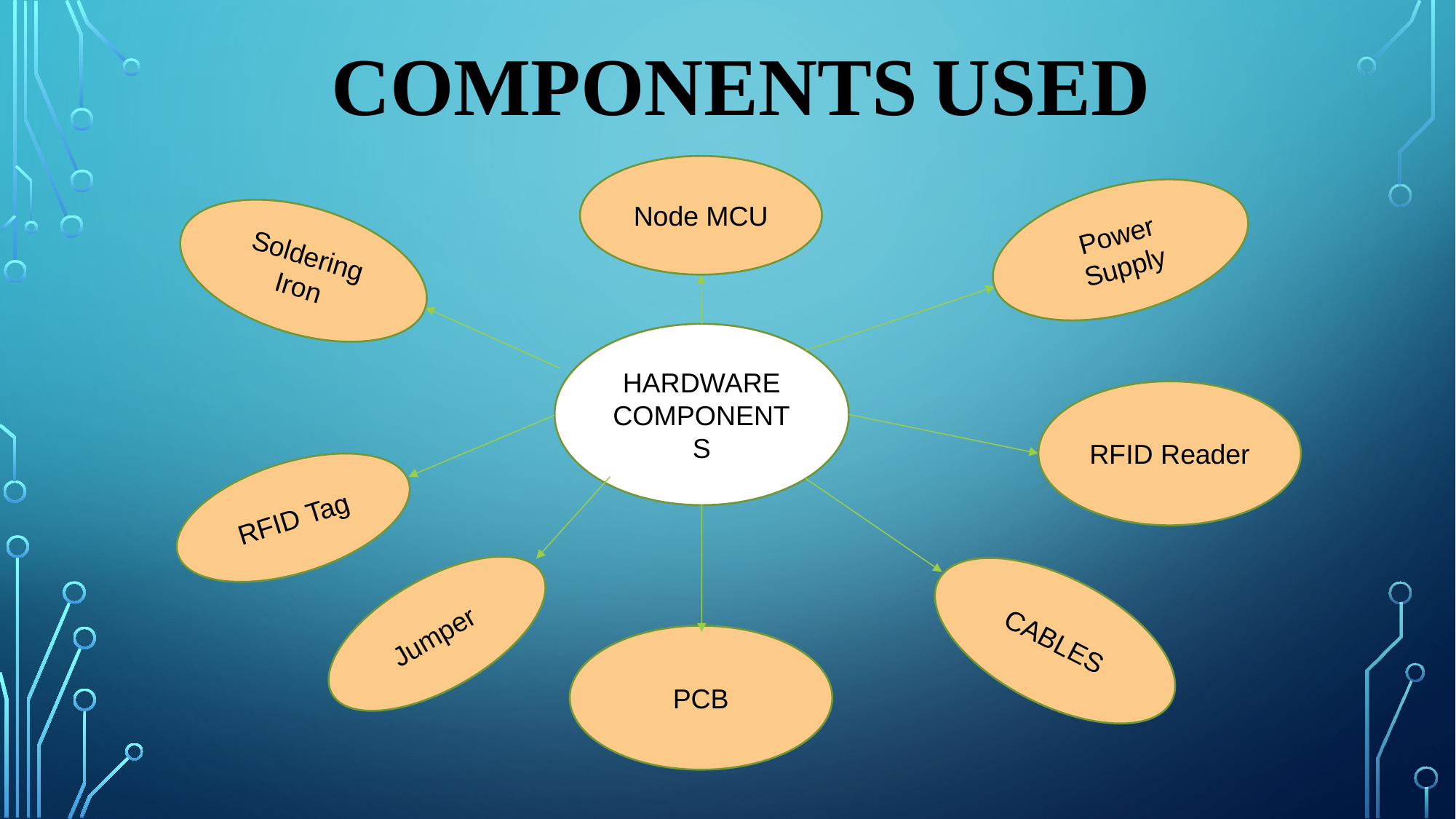

COMPONENTS  USED
Node MCU
Power Supply
Soldering Iron
HARDWARE COMPONENTS
RFID Reader
RFID Tag
CABLES
Jumper
PCB